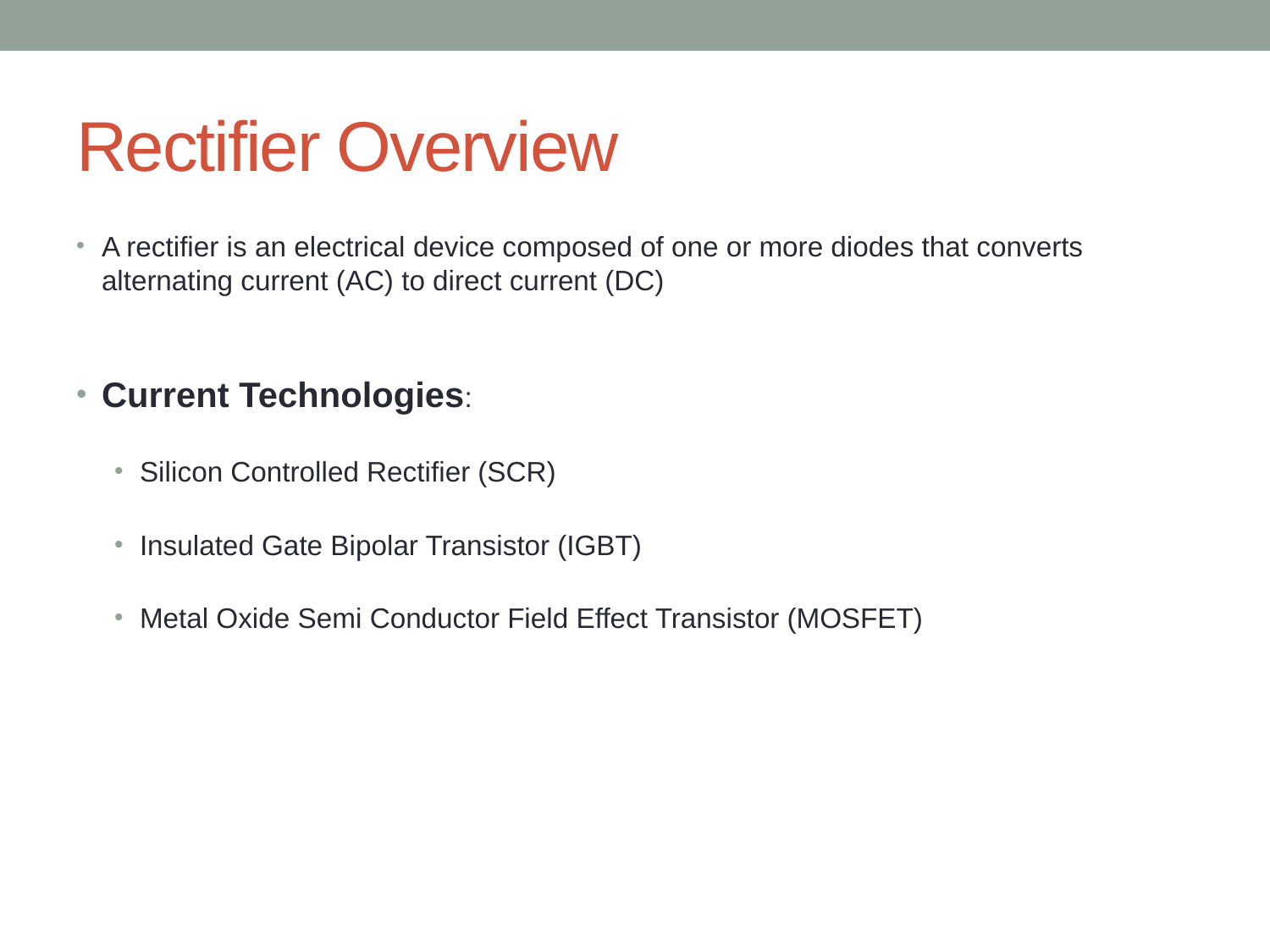

# Rectifier Overview
A rectifier is an electrical device composed of one or more diodes that converts alternating current (AC) to direct current (DC)

Current Technologies:
Silicon Controlled Rectifier (SCR)
Insulated Gate Bipolar Transistor (IGBT)
Metal Oxide Semi Conductor Field Effect Transistor (MOSFET)